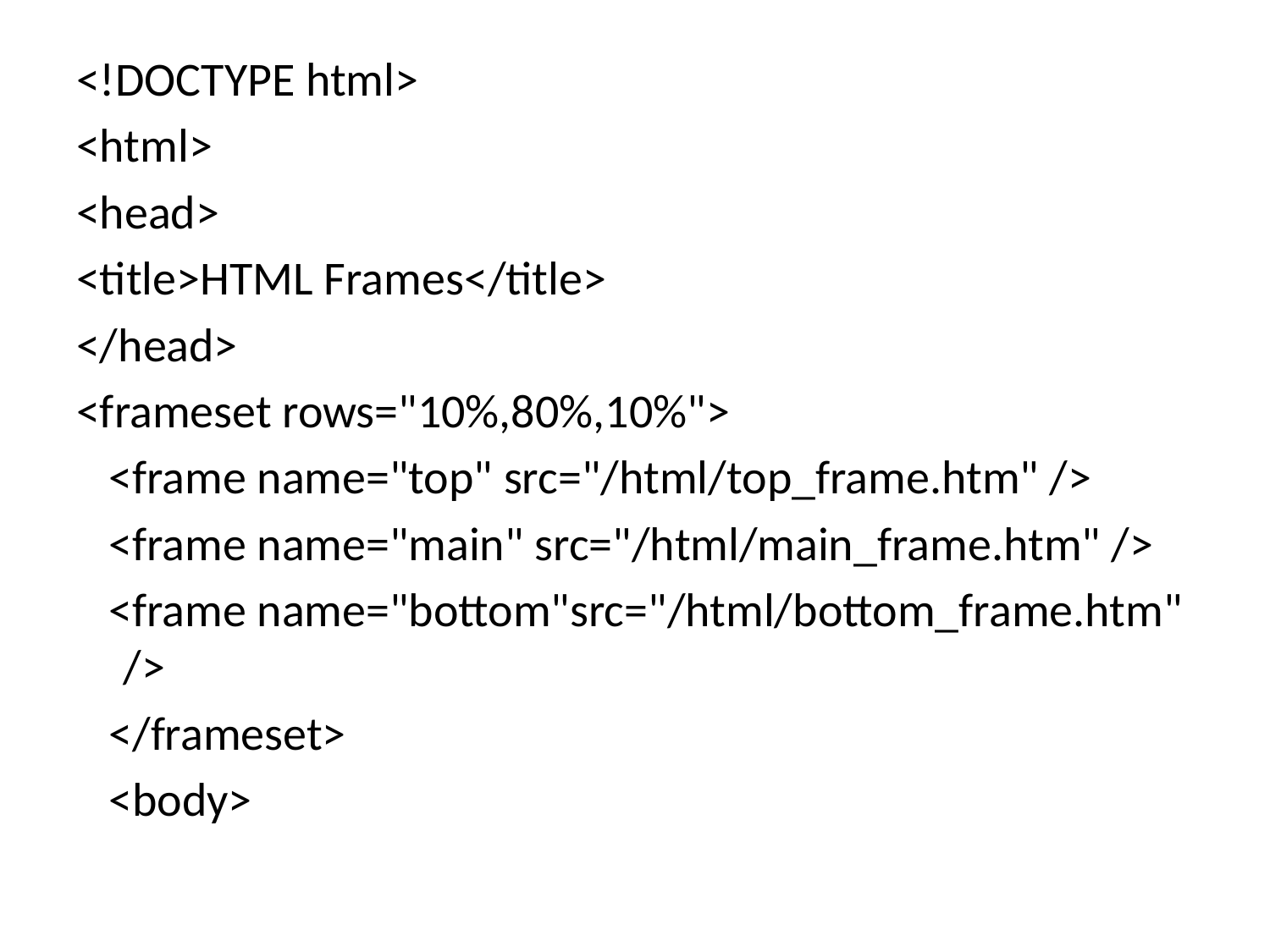

#
<!DOCTYPE html>
<html>
<head>
<title>HTML Frames</title>
</head>
<frameset rows="10%,80%,10%">
   <frame name="top" src="/html/top_frame.htm" />
   <frame name="main" src="/html/main_frame.htm" />
   <frame name="bottom"src="/html/bottom_frame.htm" />
   </frameset>
   <body>